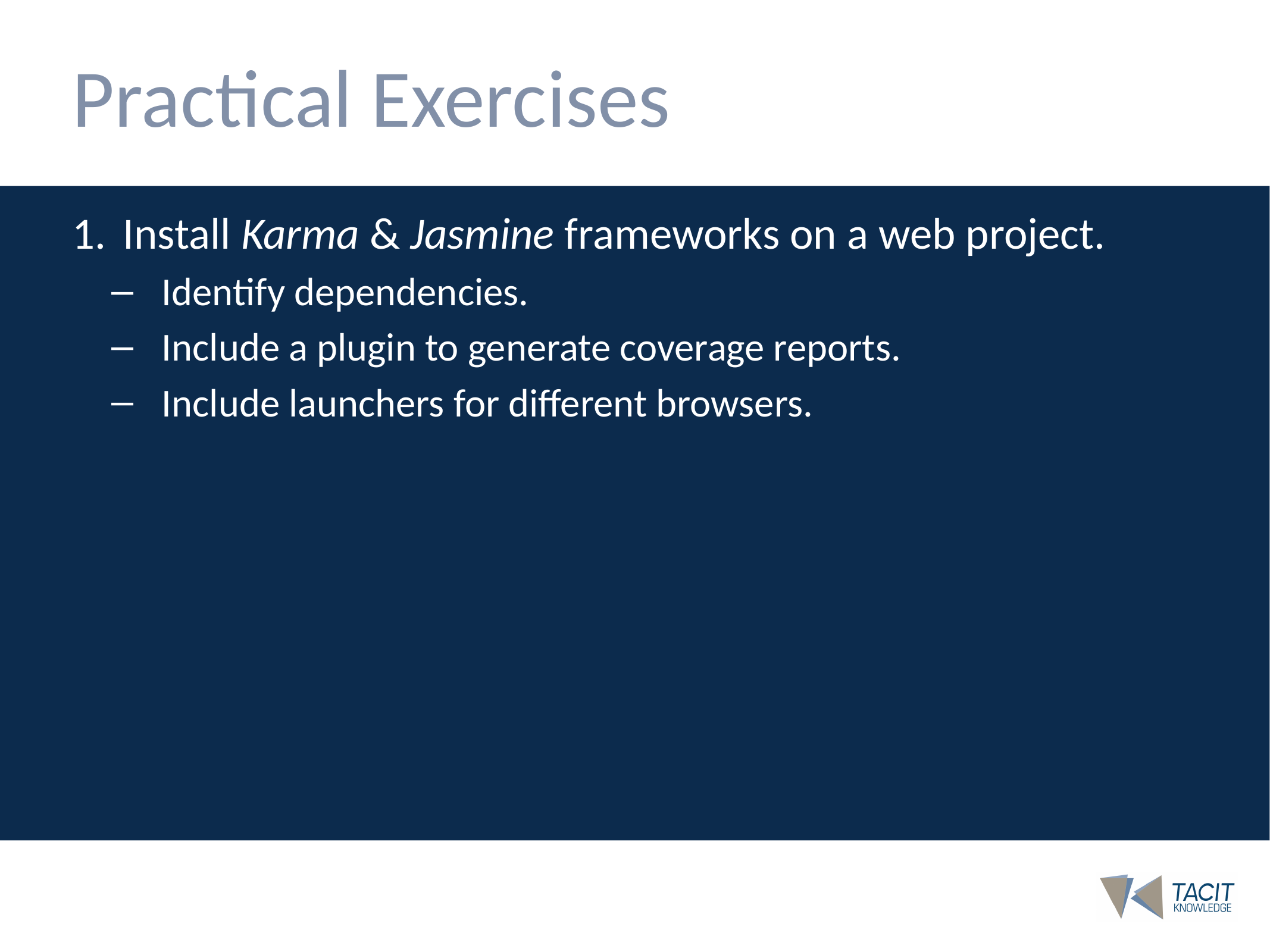

# Practical Exercises
Install Karma & Jasmine frameworks on a web project.
Identify dependencies.
Include a plugin to generate coverage reports.
Include launchers for different browsers.